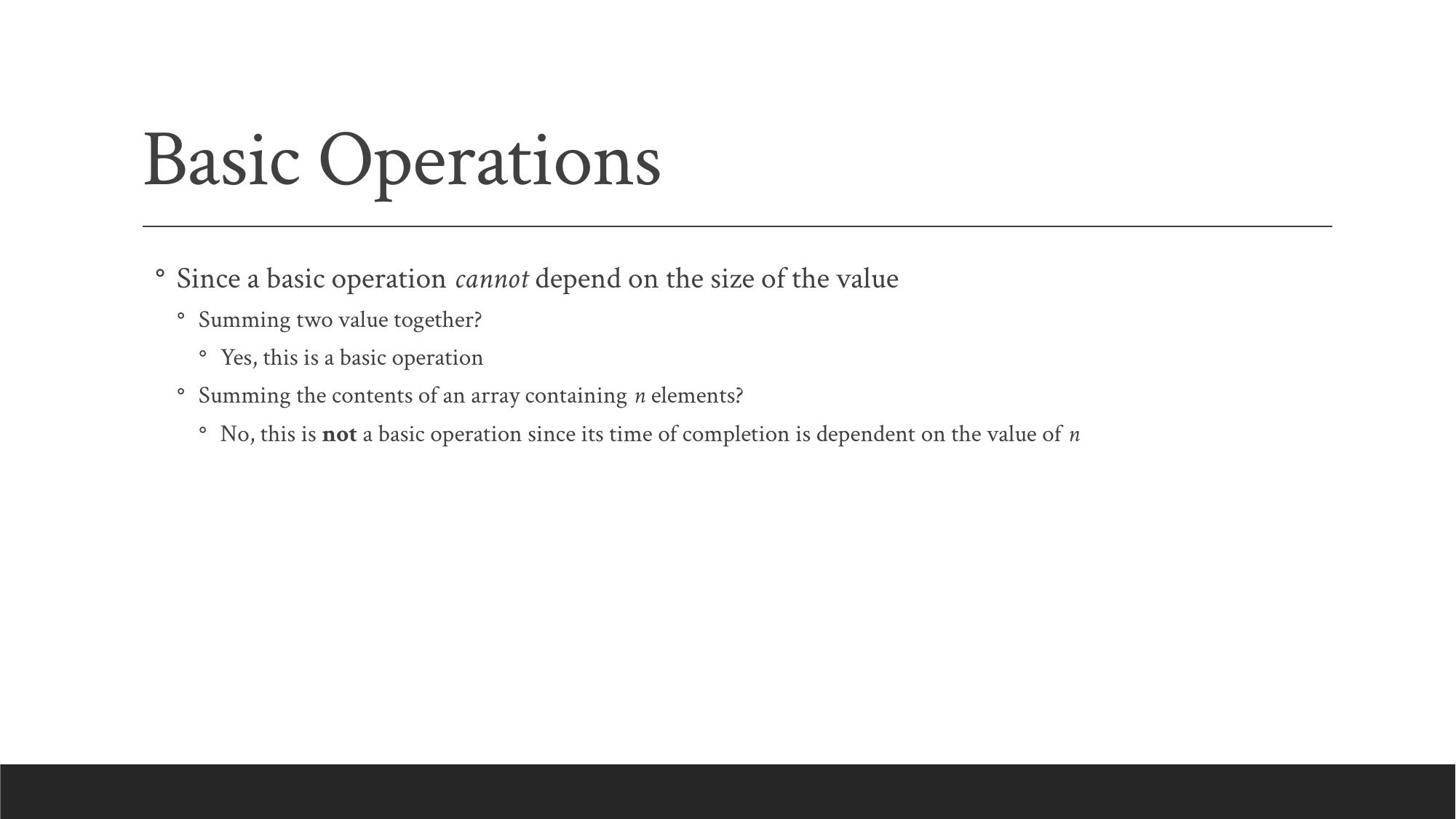

# Basic Operations
Since a basic operation cannot depend on the size of the value
Summing two value together?
Yes, this is a basic operation
Summing the contents of an array containing n elements?
No, this is not a basic operation since its time of completion is dependent on the value of n